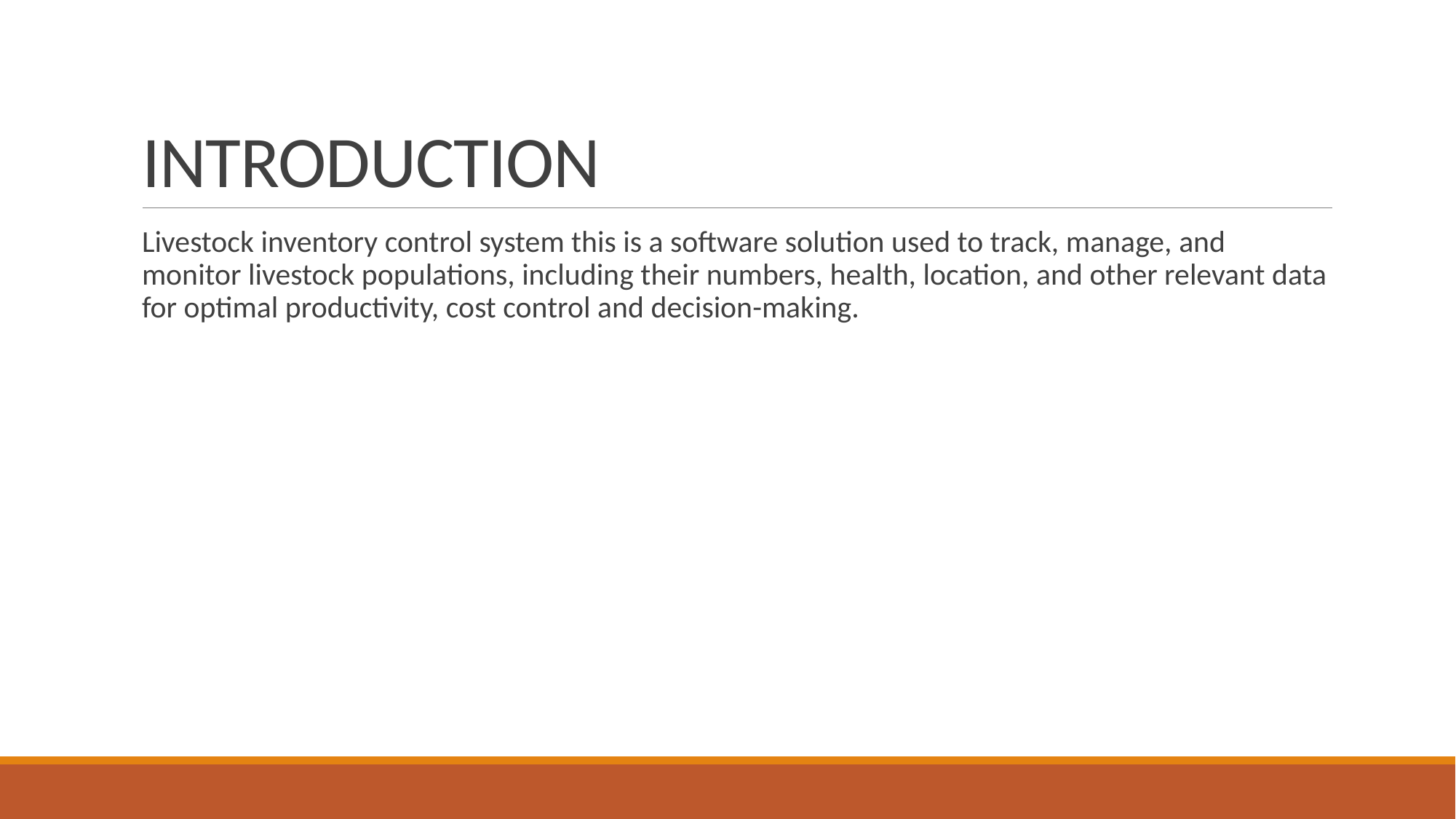

# INTRODUCTION
Livestock inventory control system this is a software solution used to track, manage, and monitor livestock populations, including their numbers, health, location, and other relevant data for optimal productivity, cost control and decision-making.